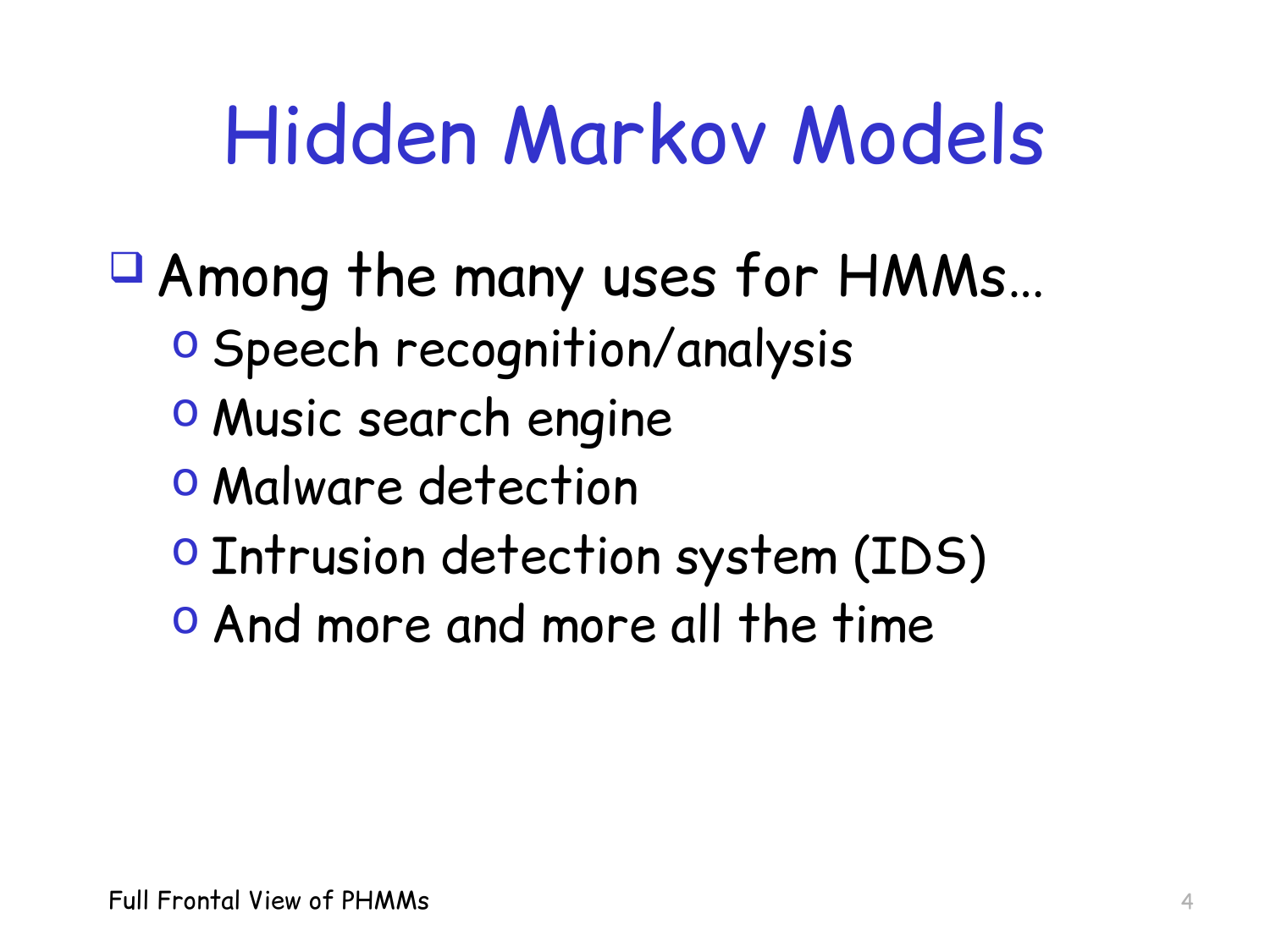

# Hidden Markov Models
Among the many uses for HMMs…
Speech recognition/analysis
Music search engine
Malware detection
Intrusion detection system (IDS)
And more and more all the time
Full Frontal View of PHMMs
4